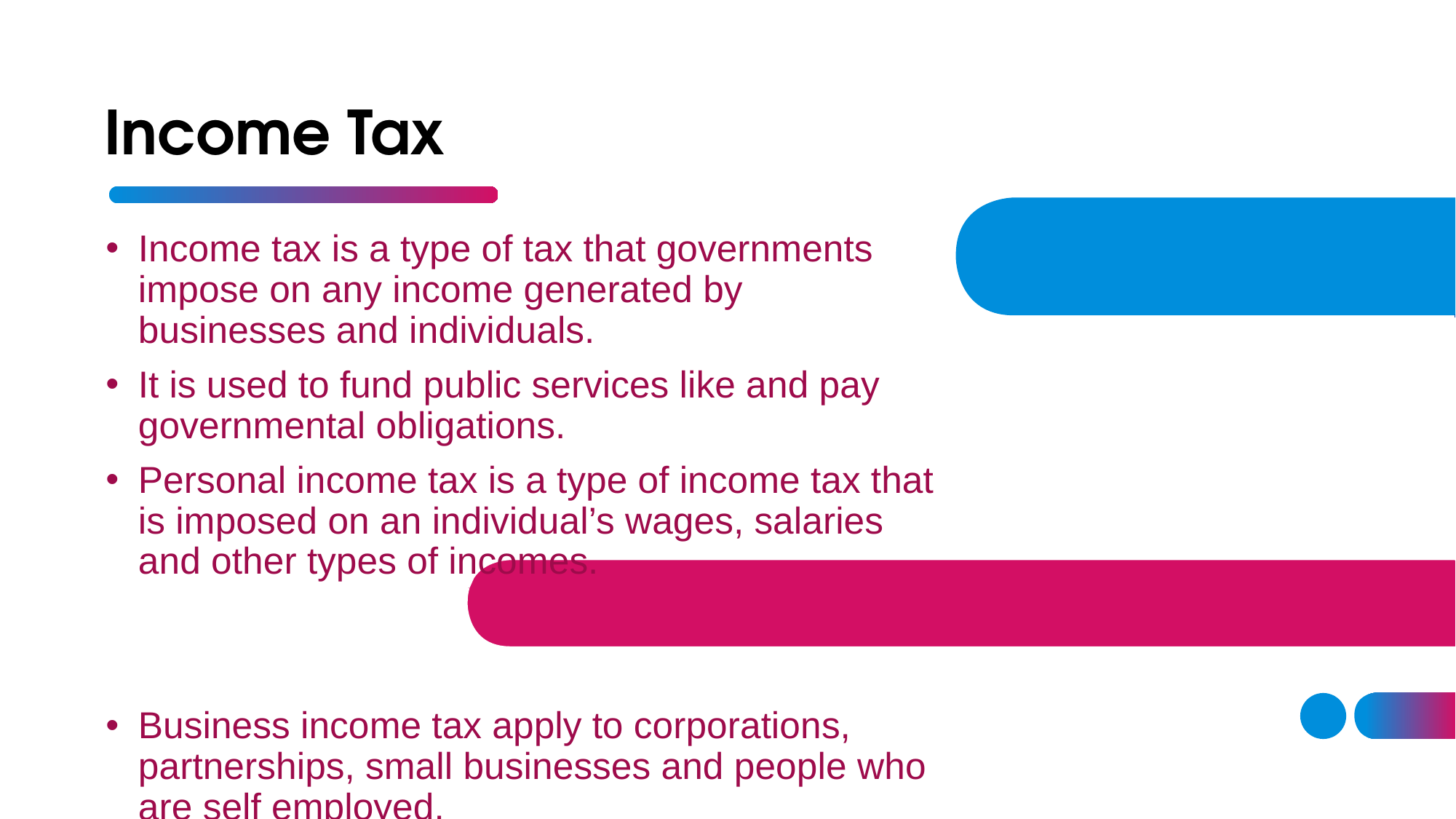

# Income Tax
Income tax is a type of tax that governments impose on any income generated by businesses and individuals.
It is used to fund public services like and pay governmental obligations.
Personal income tax is a type of income tax that is imposed on an individual’s wages, salaries and other types of incomes.

Business income tax apply to corporations, partnerships, small businesses and people who are self employed.